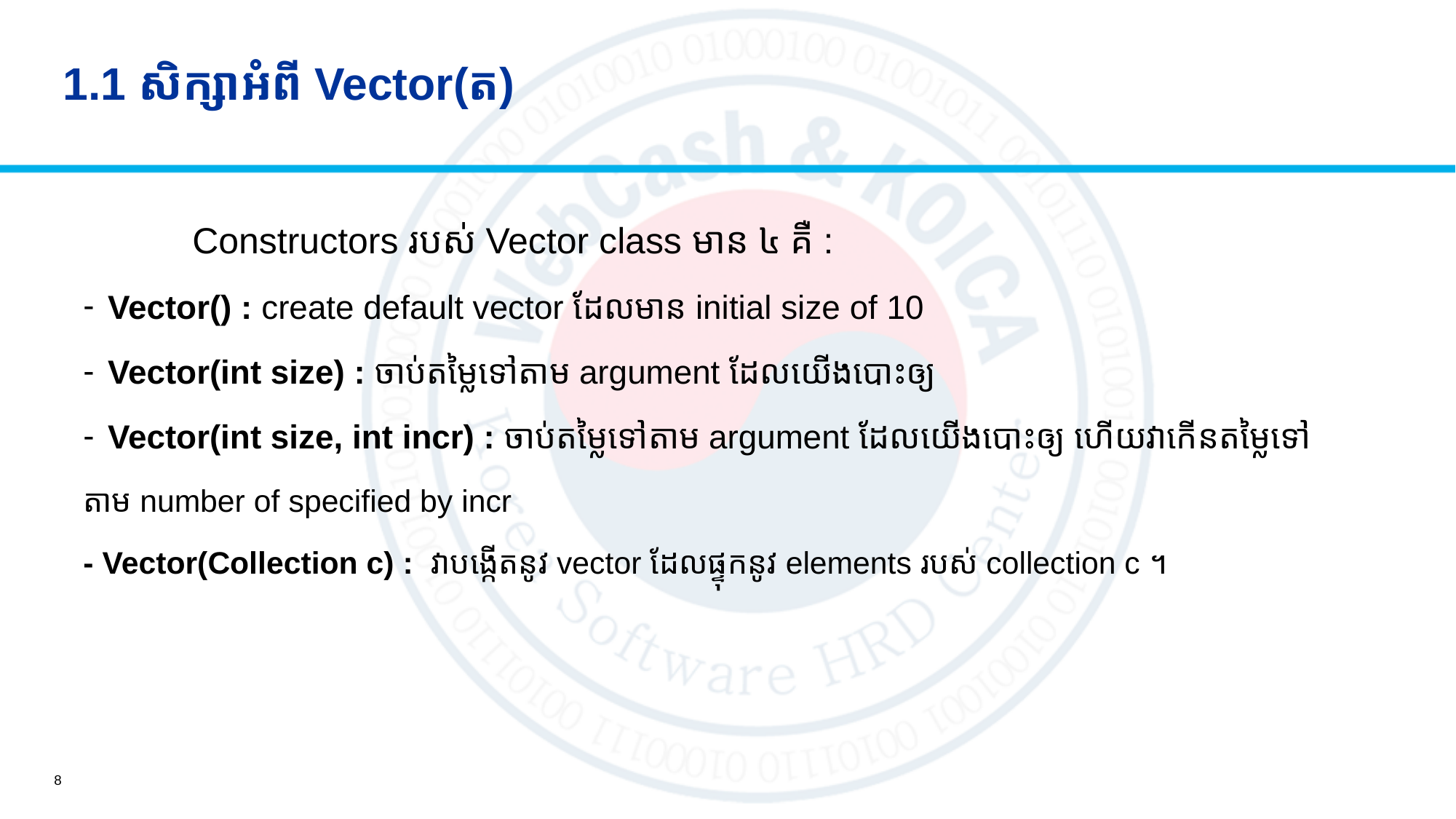

# 1.1 សិក្សាអំពី Vector(ត)
	Constructors របស់ Vector class មាន ៤ គឺ :
Vector() : create default vector ដែលមាន initial size of 10
Vector(int size) : ចាប់តម្លៃទៅតាម argument ដែលយើងបោះឲ្យ
Vector(int size, int incr) : ចាប់តម្លៃទៅតាម argument ដែលយើងបោះឲ្យ ហើយវាកើនតម្លៃទៅ
តាម number of specified by incr
- Vector(Collection c) :  វាបង្កើតនូវ vector ដែលផ្ទុកនូវ elements របស់ collection c ។
8